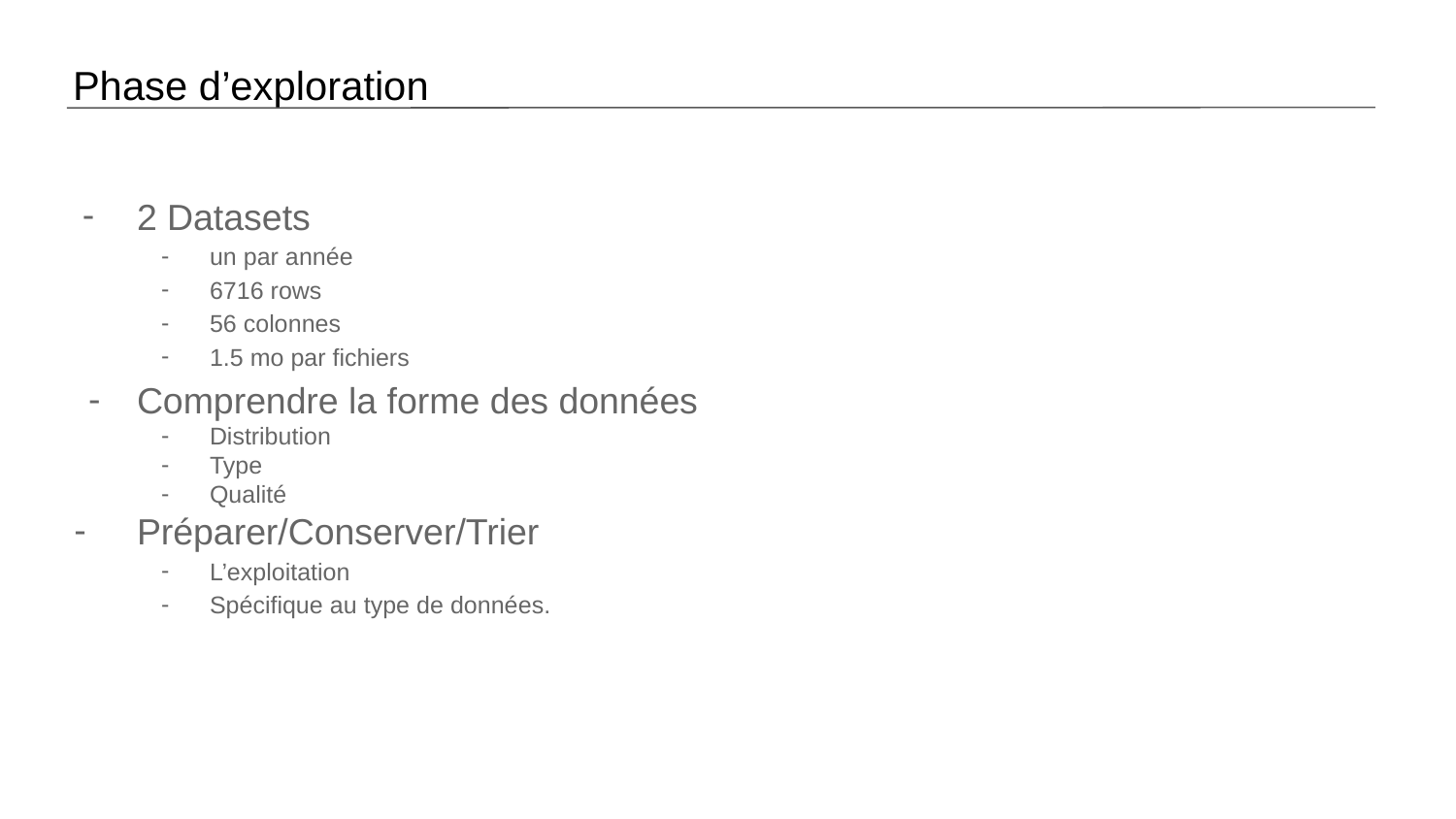

Phase d’exploration
2 Datasets
un par année
6716 rows
56 colonnes
1.5 mo par fichiers
Comprendre la forme des données
Distribution
Type
Qualité
Préparer/Conserver/Trier
L’exploitation
Spécifique au type de données.